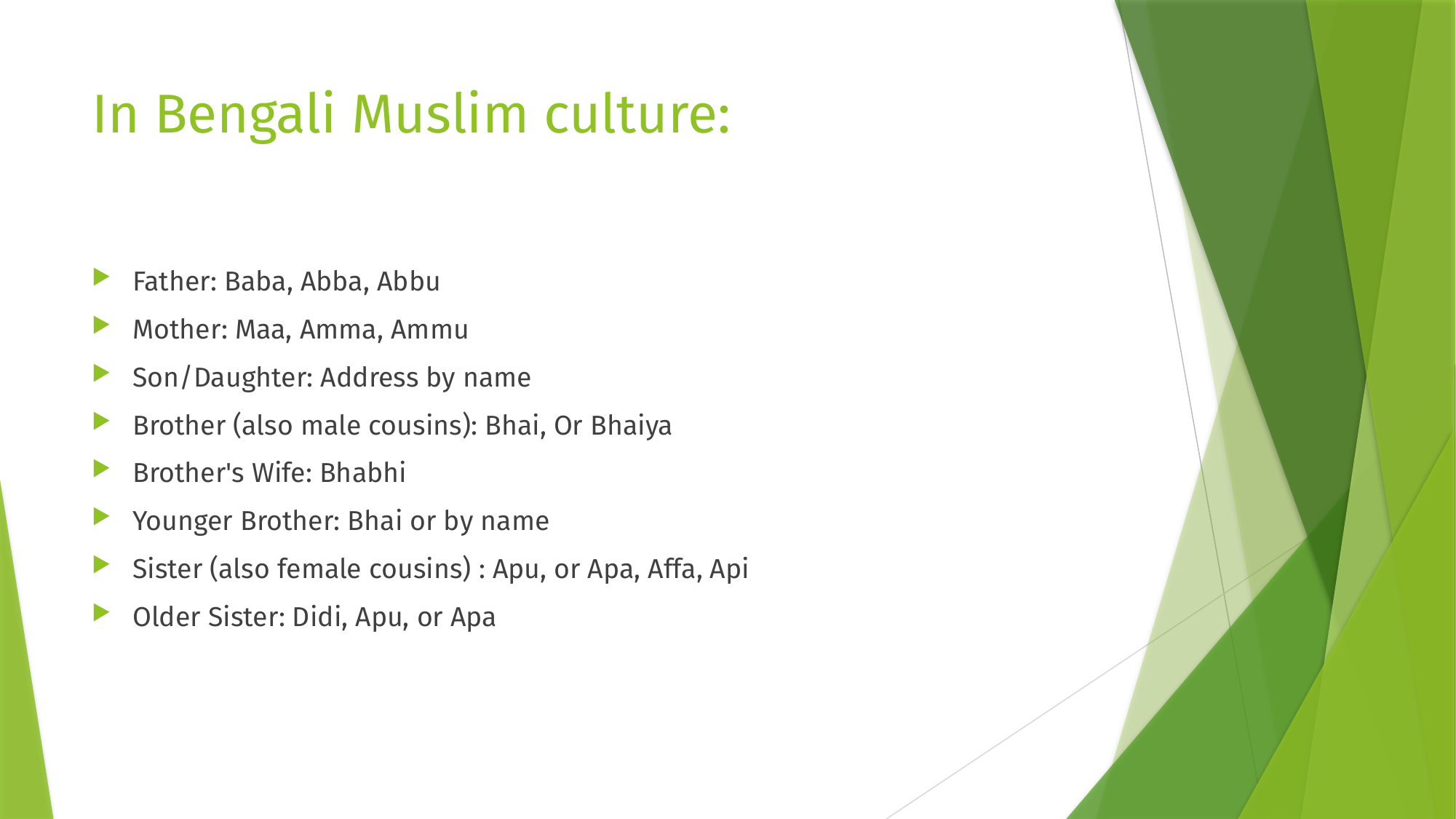

# In Bengali Muslim culture:
Father: Baba, Abba, Abbu
Mother: Maa, Amma, Ammu
Son/Daughter: Address by name
Brother (also male cousins): Bhai, Or Bhaiya
Brother's Wife: Bhabhi
Younger Brother: Bhai or by name
Sister (also female cousins) : Apu, or Apa, Affa, Api
Older Sister: Didi, Apu, or Apa